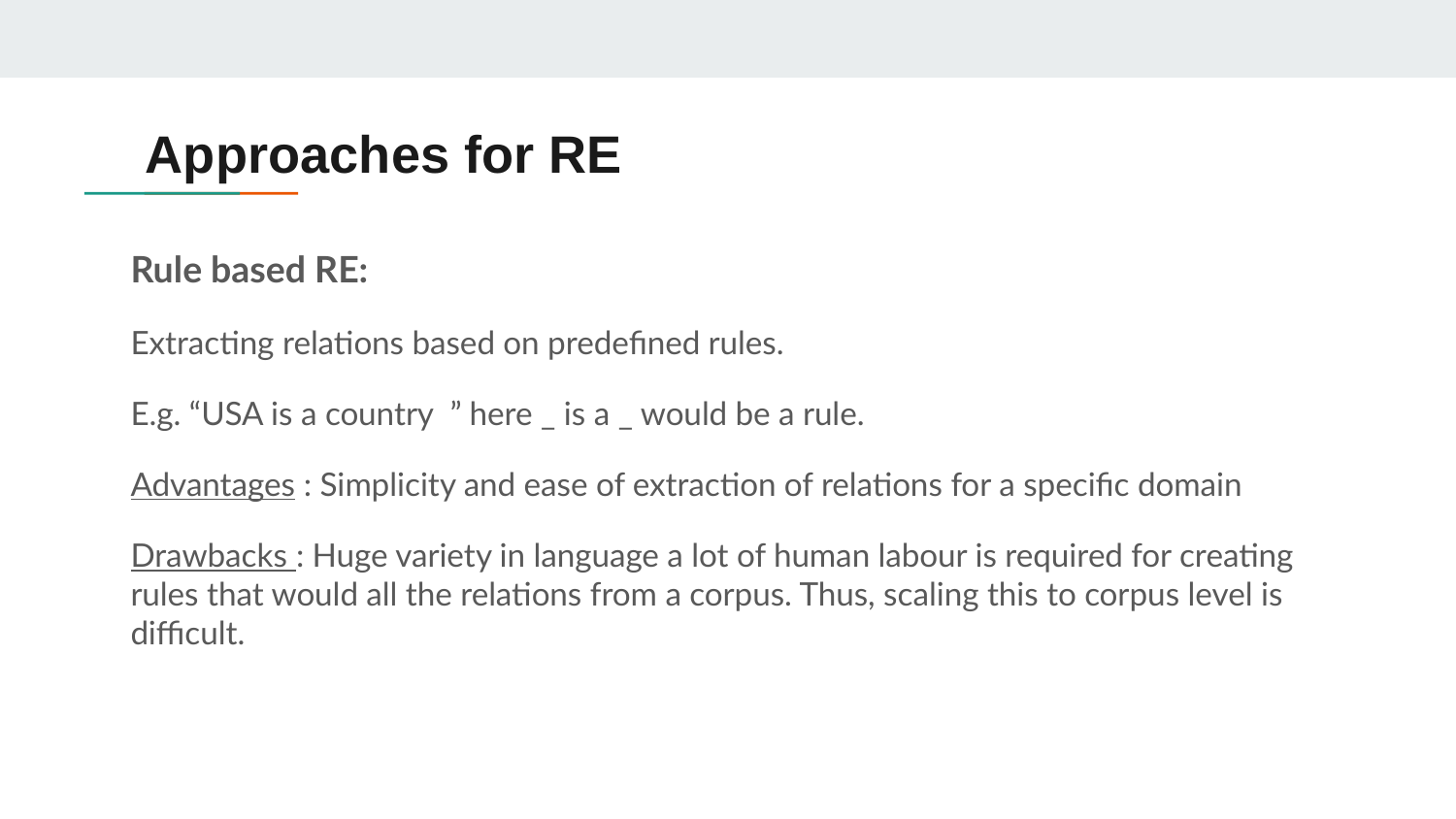

# Approaches for RE
Rule based RE:
Extracting relations based on predefined rules.
E.g. “​USA is a country ​ ” here _ is a _ would be a rule.
Advantages : Simplicity and ease of extraction of relations for a specific domain
Drawbacks : Huge variety in language a lot of human labour is required for creating rules that would all the relations from a corpus. Thus, scaling this to corpus level is difficult.